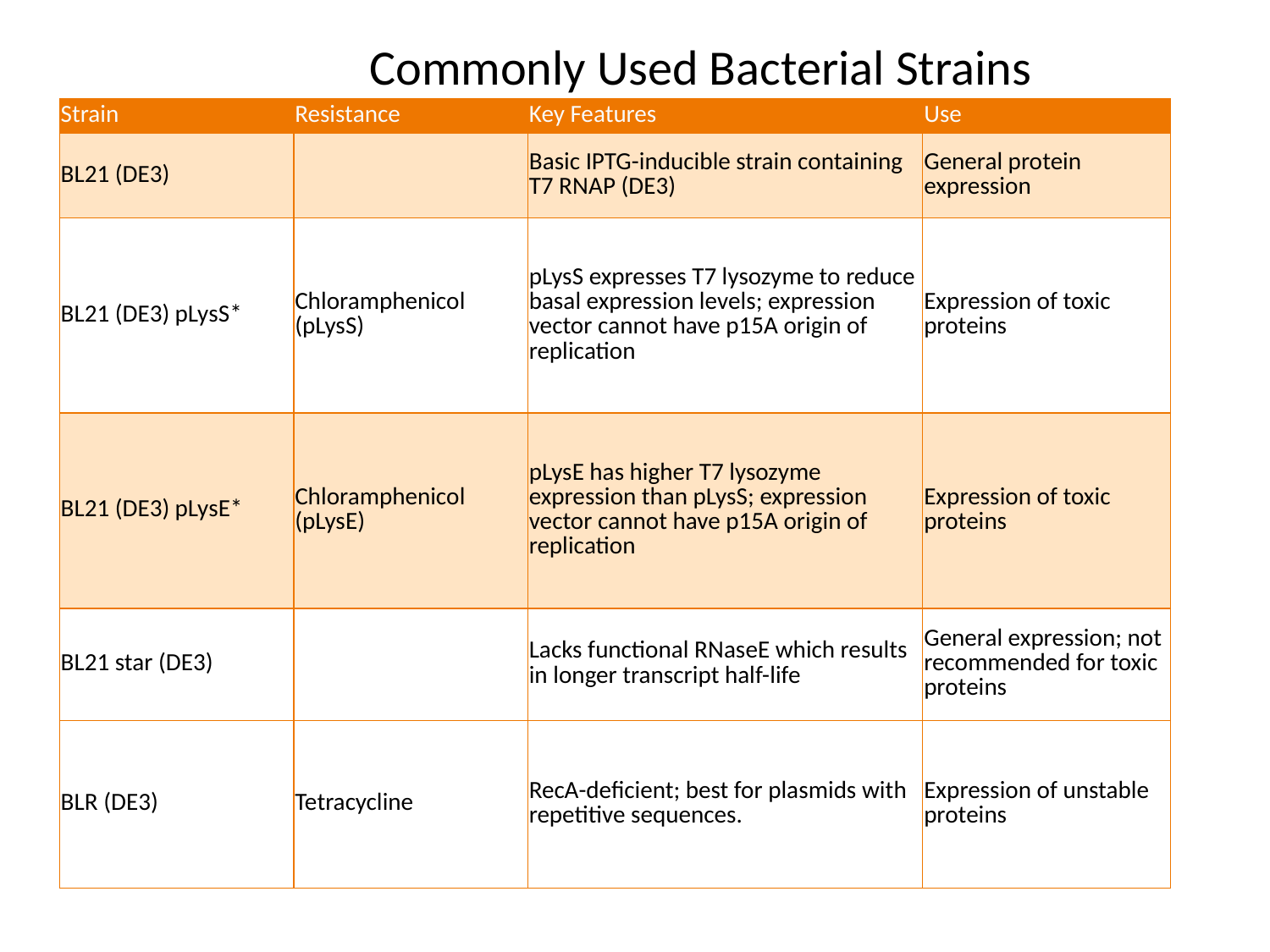

Commonly Used Bacterial Strains
| Strain | Resistance | Key Features | Use |
| --- | --- | --- | --- |
| BL21 (DE3) |  | Basic IPTG-inducible strain containing T7 RNAP (DE3) | General protein expression |
| BL21 (DE3) pLysS\* | Chloramphenicol (pLysS) | pLysS expresses T7 lysozyme to reduce basal expression levels; expression vector cannot have p15A origin of replication | Expression of toxic proteins |
| BL21 (DE3) pLysE\* | Chloramphenicol (pLysE) | pLysE has higher T7 lysozyme expression than pLysS; expression vector cannot have p15A origin of replication | Expression of toxic proteins |
| BL21 star (DE3) |  | Lacks functional RNaseE which results in longer transcript half-life | General expression; not recommended for toxic proteins |
| BLR (DE3) | Tetracycline | RecA-deficient; best for plasmids with repetitive sequences. | Expression of unstable proteins |